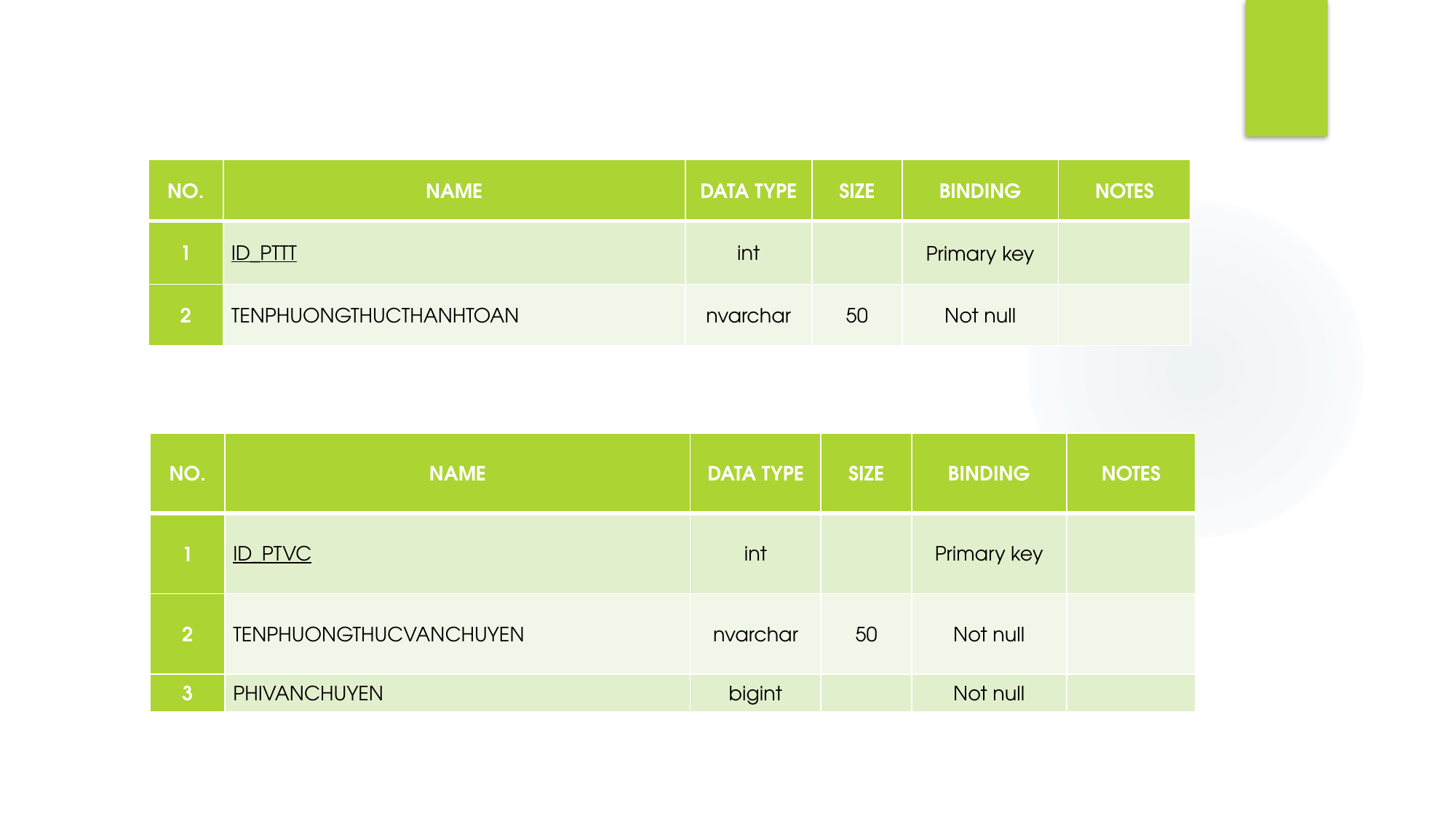

| NO. | NAME | DATA TYPE | SIZE | BINDING | NOTES |
| --- | --- | --- | --- | --- | --- |
| 1 | ID\_PTTT | int |  | Primary key |  |
| 2 | TENPHUONGTHUCTHANHTOAN | nvarchar | 50 | Not null |  |
THỰC THỂ PHƯƠNG THỨC THANH TOÁN
| NO. | NAME | DATA TYPE | SIZE | BINDING | NOTES |
| --- | --- | --- | --- | --- | --- |
| 1 | ID\_PTVC | int |  | Primary key |  |
| 2 | TENPHUONGTHUCVANCHUYEN | nvarchar | 50 | Not null |  |
| 3 | PHIVANCHUYEN | bigint |  | Not null |  |
THỰC THỂ PHƯƠNG THỨC VẬN CHUYỂN